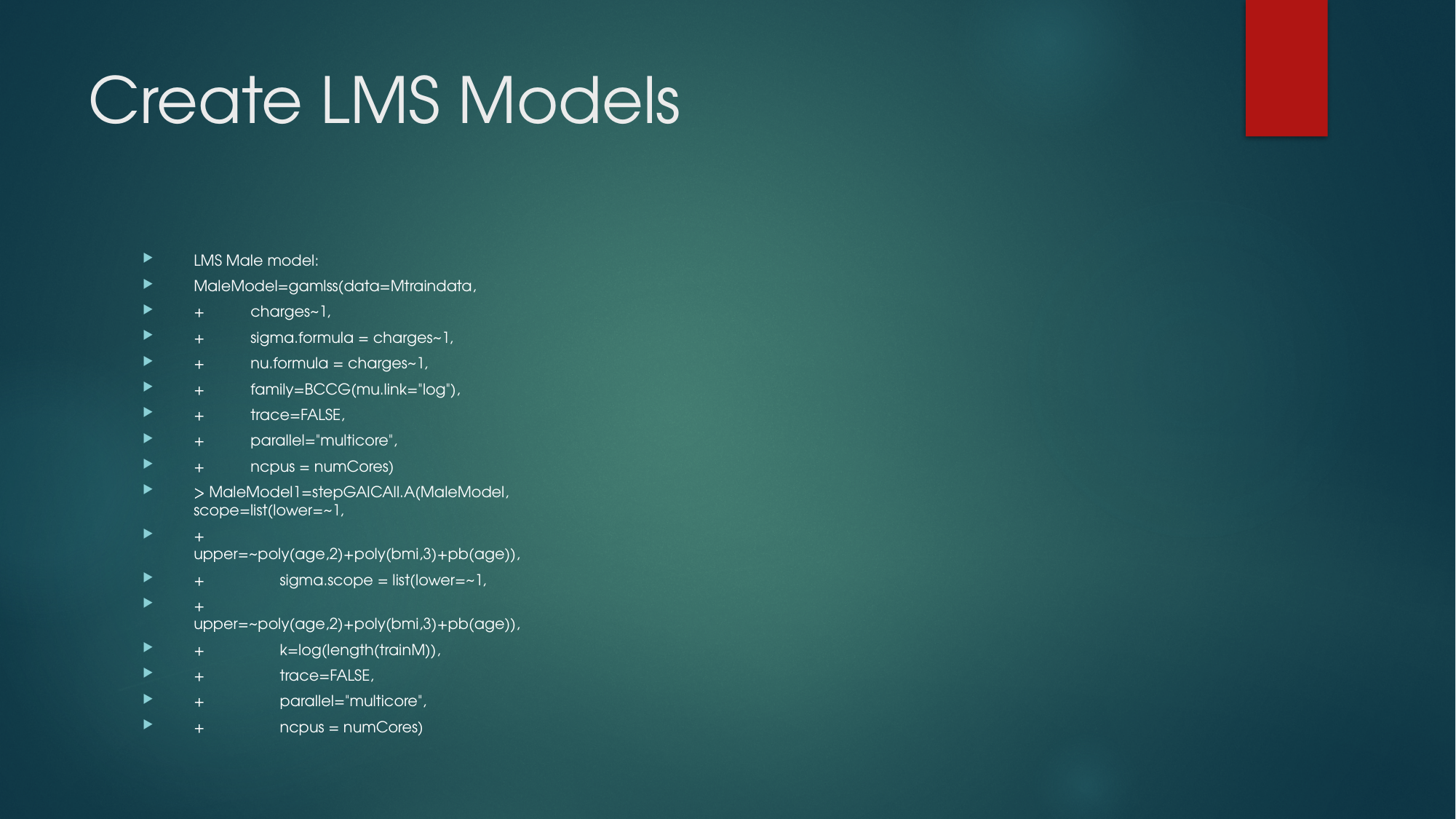

# Create LMS Models
LMS Male model:
MaleModel=gamlss(data=Mtraindata,
+           charges~1,
+           sigma.formula = charges~1,
+           nu.formula = charges~1,
+           family=BCCG(mu.link="log"),
+           trace=FALSE,
+           parallel="multicore",
+           ncpus = numCores)
> MaleModel1=stepGAICAll.A(MaleModel, scope=list(lower=~1,
+                                 upper=~poly(age,2)+poly(bmi,3)+pb(age)),
+                  sigma.scope = list(lower=~1,
+                                     upper=~poly(age,2)+poly(bmi,3)+pb(age)),
+                  k=log(length(trainM)),
+                  trace=FALSE,
+                  parallel="multicore",
+                  ncpus = numCores)